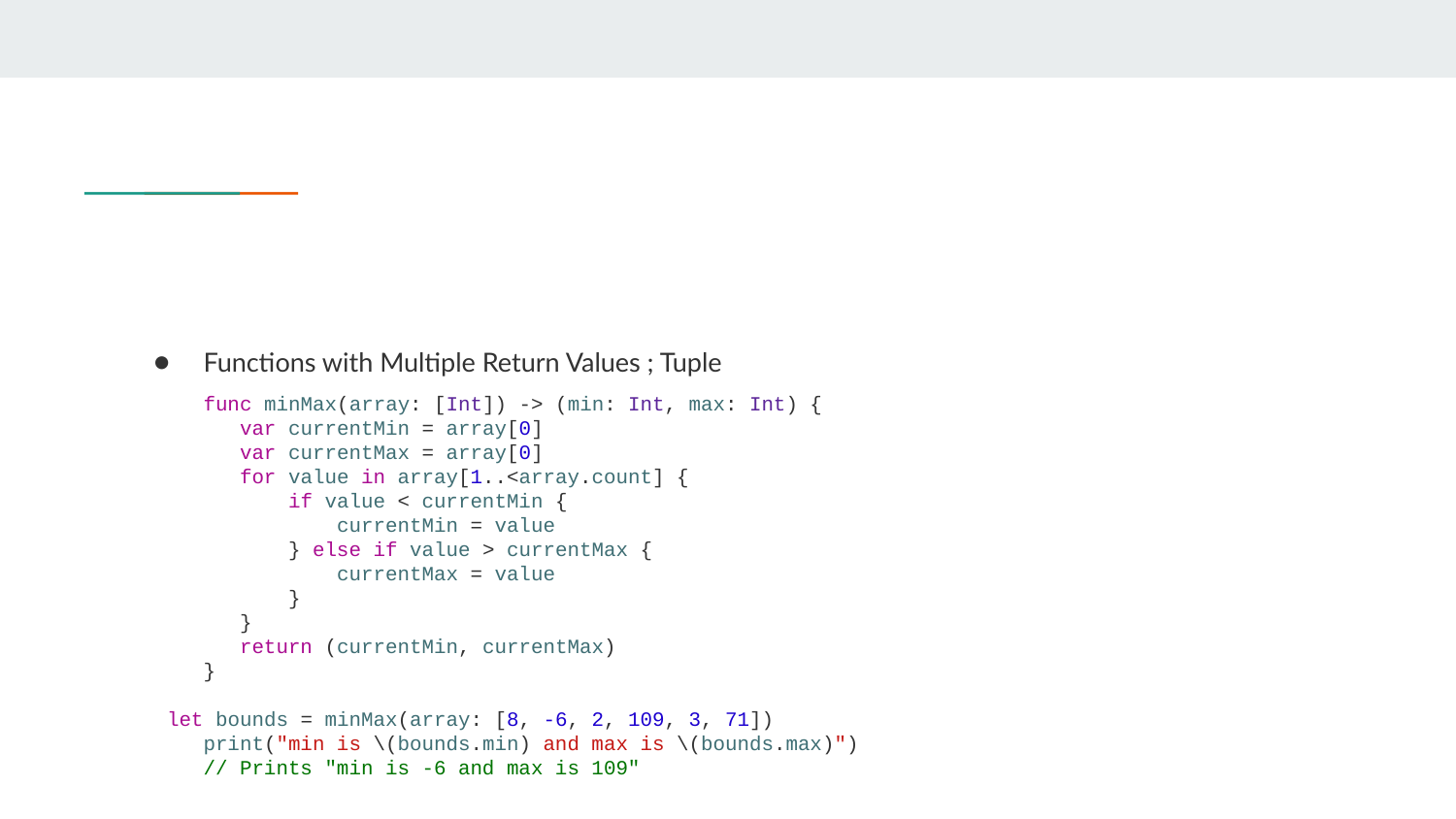

#
Functions with Multiple Return Values ; Tuple
func minMax(array: [Int]) -> (min: Int, max: Int) {
   var currentMin = array[0]
   var currentMax = array[0]
   for value in array[1..<array.count] {
       if value < currentMin {
           currentMin = value
       } else if value > currentMax {
           currentMax = value
       }
   }
   return (currentMin, currentMax)
}

let bounds = minMax(array: [8, -6, 2, 109, 3, 71])
print("min is \(bounds.min) and max is \(bounds.max)")
// Prints "min is -6 and max is 109"